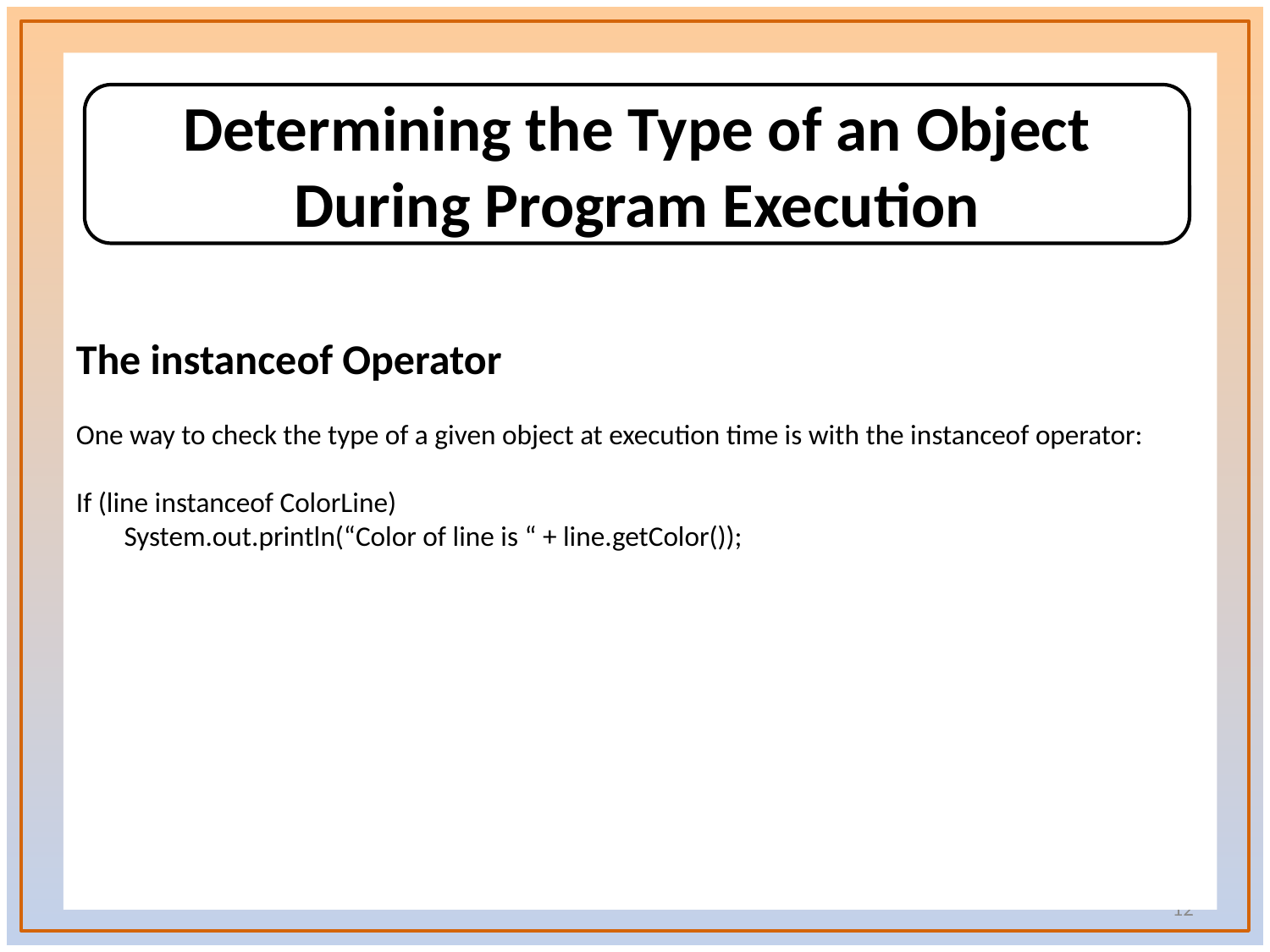

The instanceof Operator

One way to check the type of a given object at execution time is with the instanceof operator:

If (line instanceof ColorLine)
	System.out.println(“Color of line is “ + line.getColor());

Determining the Type of an Object
During Program Execution

12